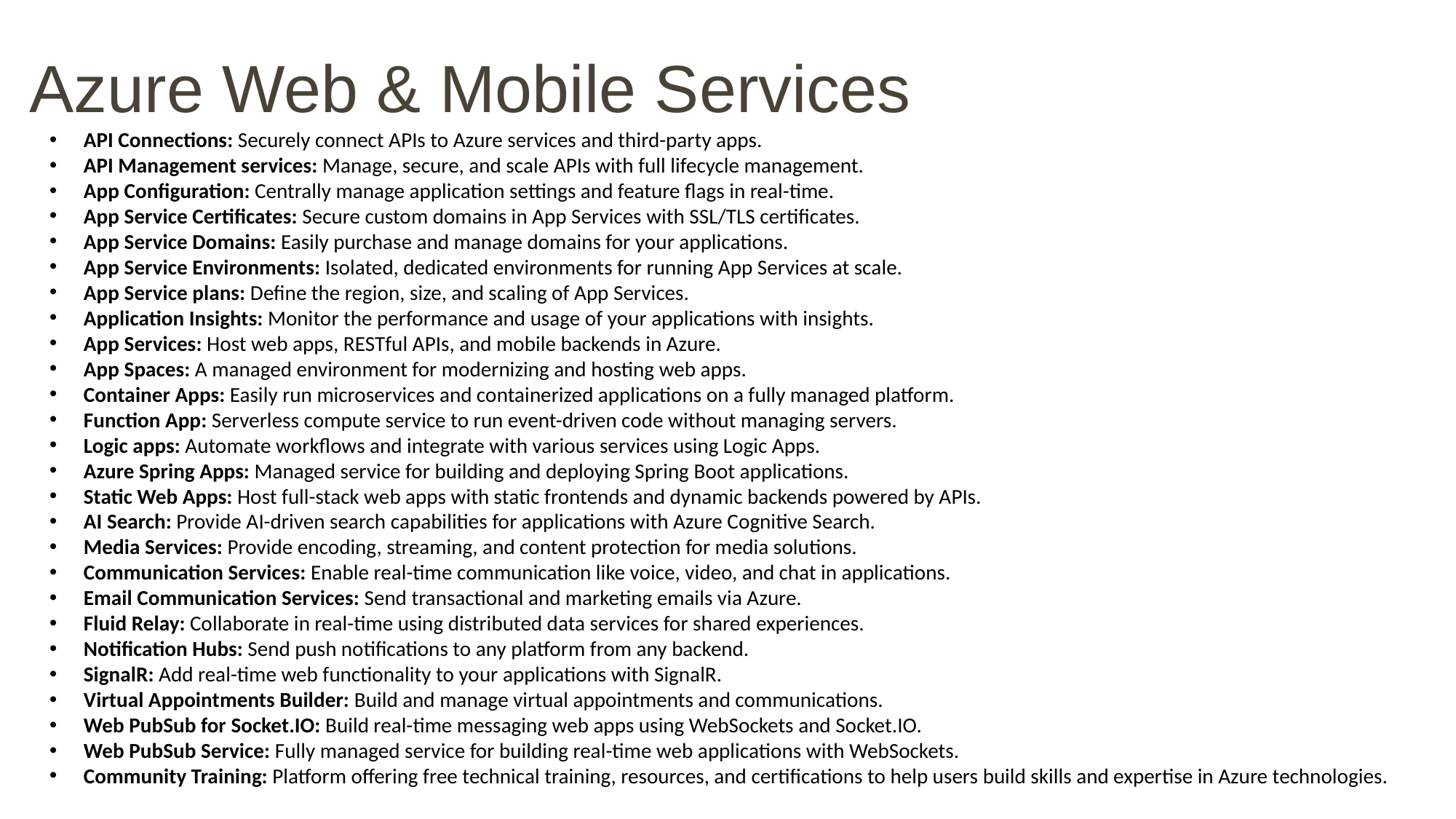

Azure Web & Mobile Services
API Connections: Securely connect APIs to Azure services and third-party apps.
API Management services: Manage, secure, and scale APIs with full lifecycle management.
App Configuration: Centrally manage application settings and feature flags in real-time.
App Service Certificates: Secure custom domains in App Services with SSL/TLS certificates.
App Service Domains: Easily purchase and manage domains for your applications.
App Service Environments: Isolated, dedicated environments for running App Services at scale.
App Service plans: Define the region, size, and scaling of App Services.
Application Insights: Monitor the performance and usage of your applications with insights.
App Services: Host web apps, RESTful APIs, and mobile backends in Azure.
App Spaces: A managed environment for modernizing and hosting web apps.
Container Apps: Easily run microservices and containerized applications on a fully managed platform.
Function App: Serverless compute service to run event-driven code without managing servers.
Logic apps: Automate workflows and integrate with various services using Logic Apps.
Azure Spring Apps: Managed service for building and deploying Spring Boot applications.
Static Web Apps: Host full-stack web apps with static frontends and dynamic backends powered by APIs.
AI Search: Provide AI-driven search capabilities for applications with Azure Cognitive Search.
Media Services: Provide encoding, streaming, and content protection for media solutions.
Communication Services: Enable real-time communication like voice, video, and chat in applications.
Email Communication Services: Send transactional and marketing emails via Azure.
Fluid Relay: Collaborate in real-time using distributed data services for shared experiences.
Notification Hubs: Send push notifications to any platform from any backend.
SignalR: Add real-time web functionality to your applications with SignalR.
Virtual Appointments Builder: Build and manage virtual appointments and communications.
Web PubSub for Socket.IO: Build real-time messaging web apps using WebSockets and Socket.IO.
Web PubSub Service: Fully managed service for building real-time web applications with WebSockets.
Community Training: Platform offering free technical training, resources, and certifications to help users build skills and expertise in Azure technologies.